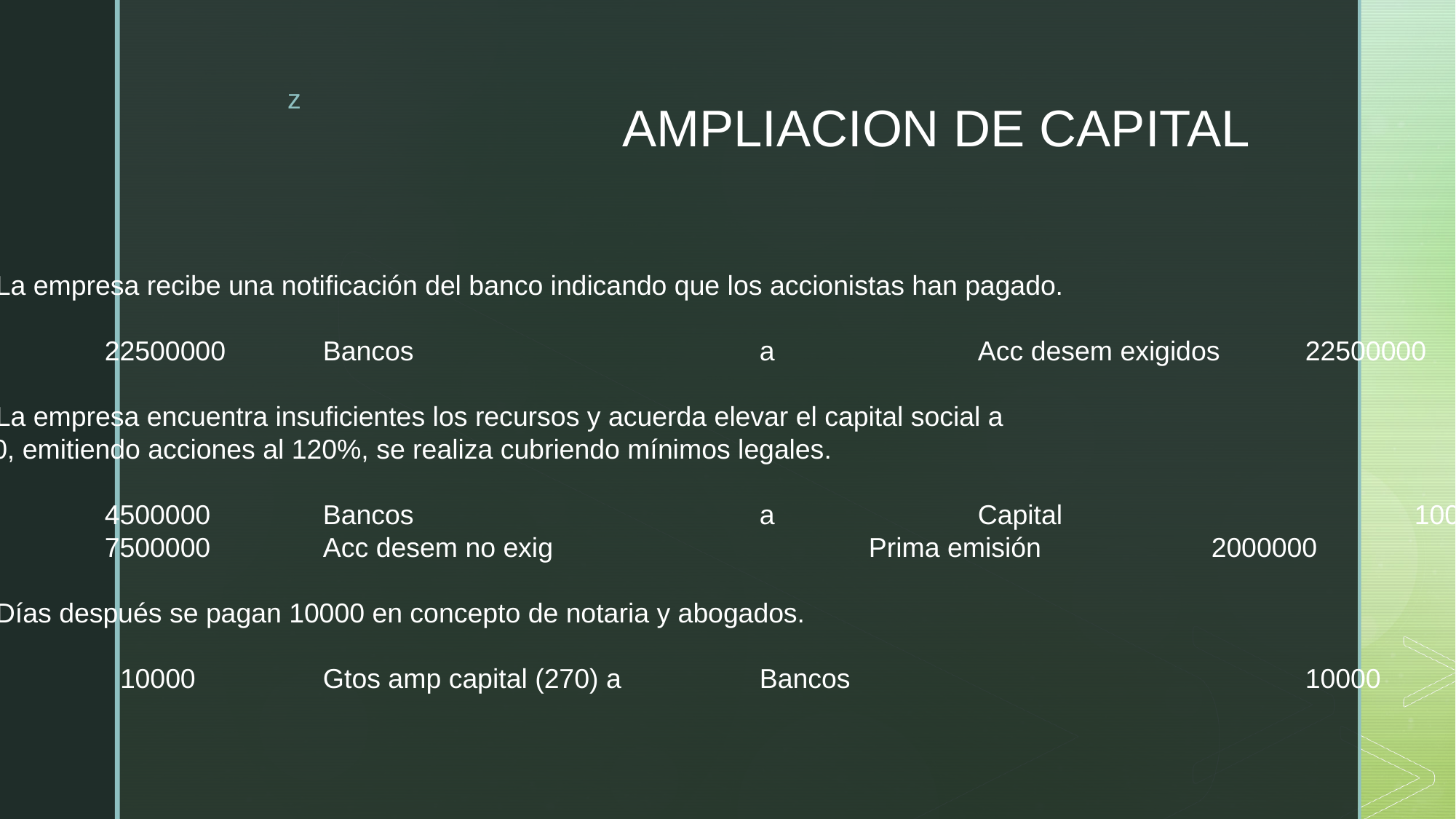

# AMPLIACION DE CAPITAL
	La empresa recibe una notificación del banco indicando que los accionistas han pagado.

		22500000	Bancos				a		Acc desem exigidos 	22500000

	La empresa encuentra insuficientes los recursos y acuerda elevar el capital social a
40000000, emitiendo acciones al 120%, se realiza cubriendo mínimos legales.

		4500000		Bancos				a		Capital				10000000
		7500000		Acc desem no exig			Prima emisión		  2000000

	Días después se pagan 10000 en concepto de notaria y abogados.

		  10000		Gtos amp capital (270) a		Bancos					10000